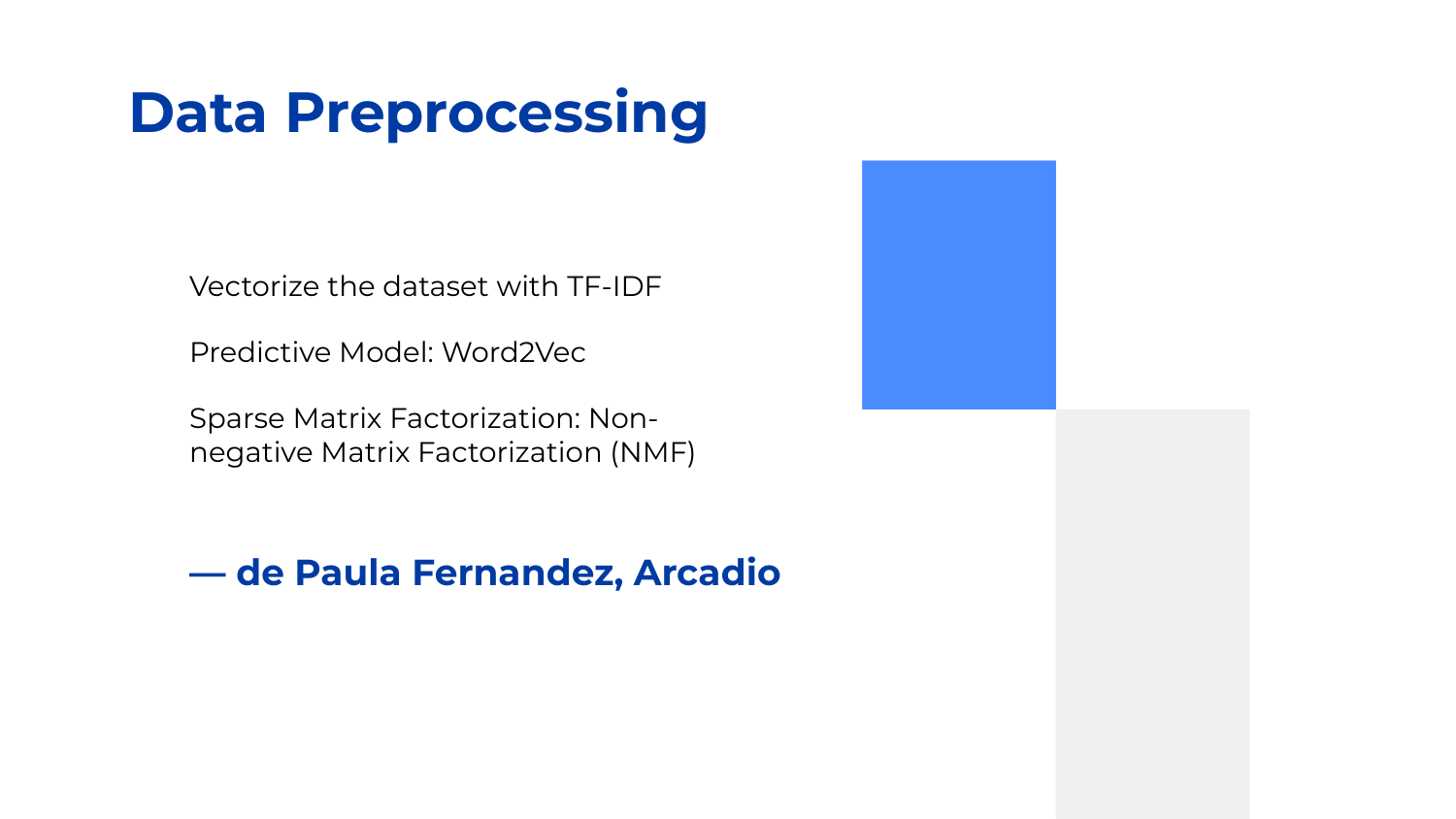

# Data Preprocessing

Vectorize the dataset with TF-IDF
Predictive Model: Word2Vec
Sparse Matrix Factorization: Non-negative Matrix Factorization (NMF)

— de Paula Fernandez, Arcadio